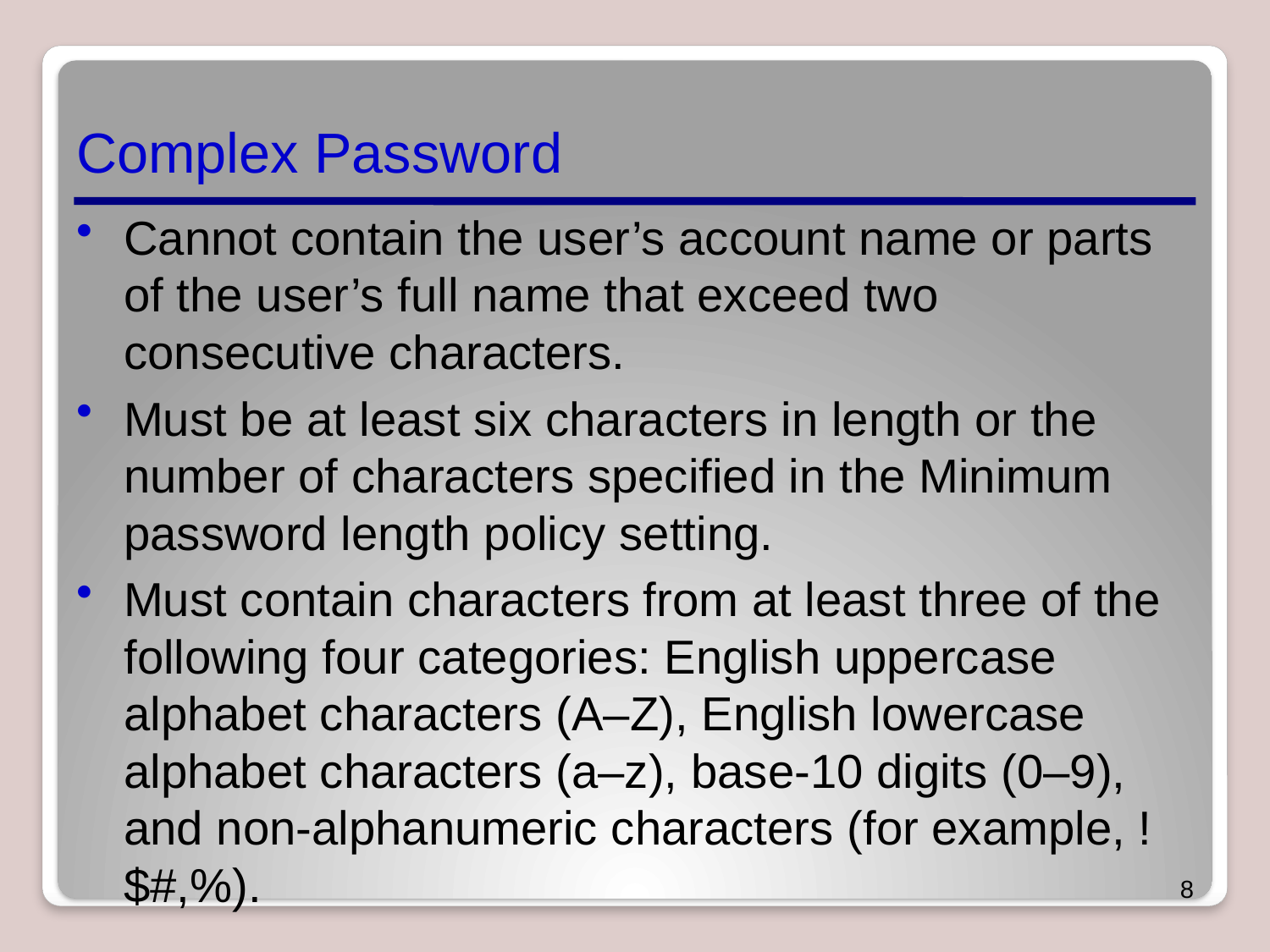

# Complex Password
Cannot contain the user’s account name or parts of the user’s full name that exceed two consecutive characters.
Must be at least six characters in length or the number of characters specified in the Minimum password length policy setting.
Must contain characters from at least three of the following four categories: English uppercase alphabet characters (A–Z), English lowercase alphabet characters (a–z), base-10 digits (0–9), and non-alphanumeric characters (for example, !$#,%).

8